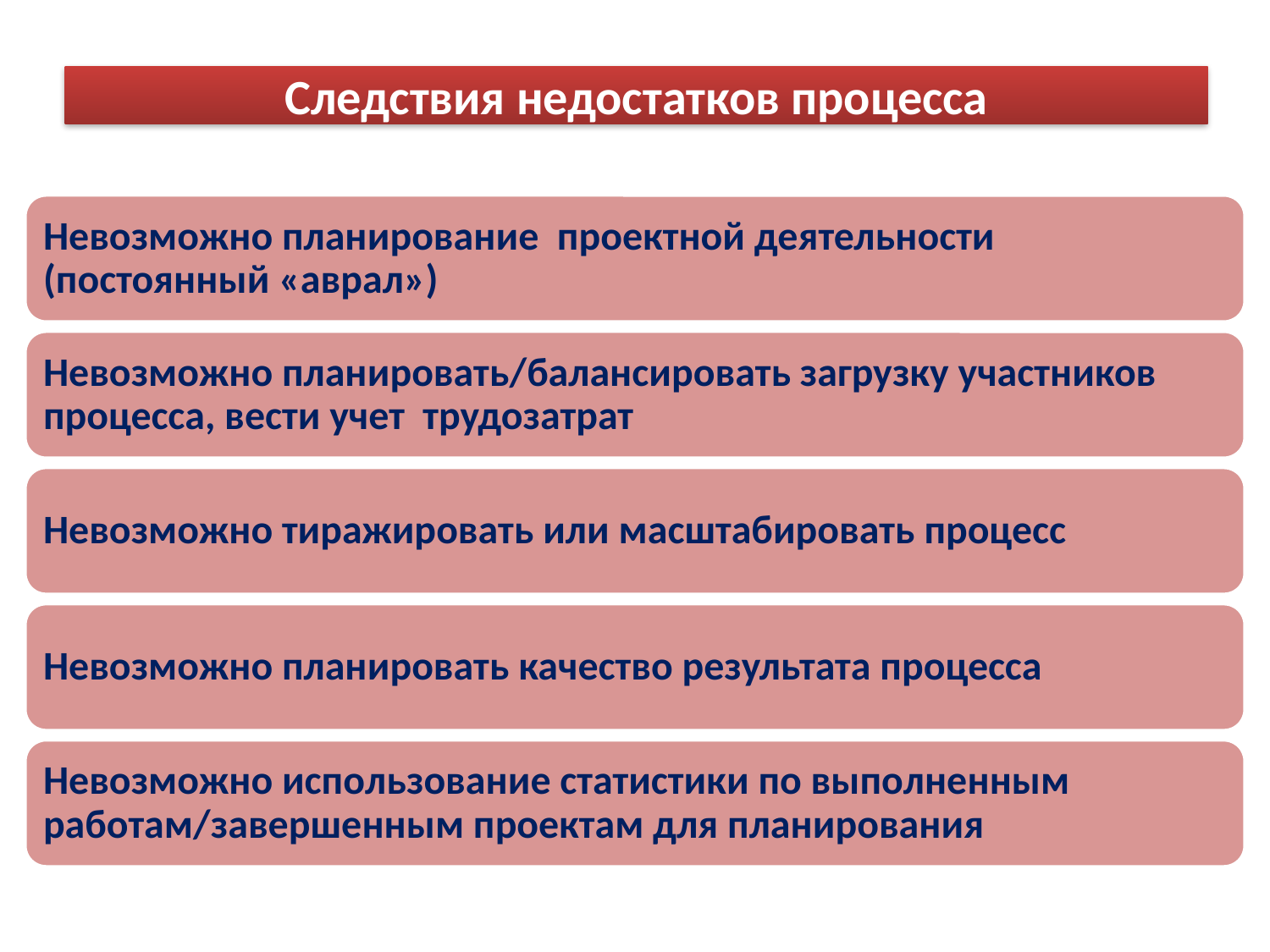

Следствия недостатков процесса
Невозможно планирование  проектной деятельности (постоянный «аврал»)
Невозможно планировать/балансировать загрузку участников процесса, вести учет  трудозатрат
Невозможно тиражировать или масштабировать процесс
Невозможно планировать качество результата процесса
Невозможно использование статистики по выполненным работам/завершенным проектам для планирования